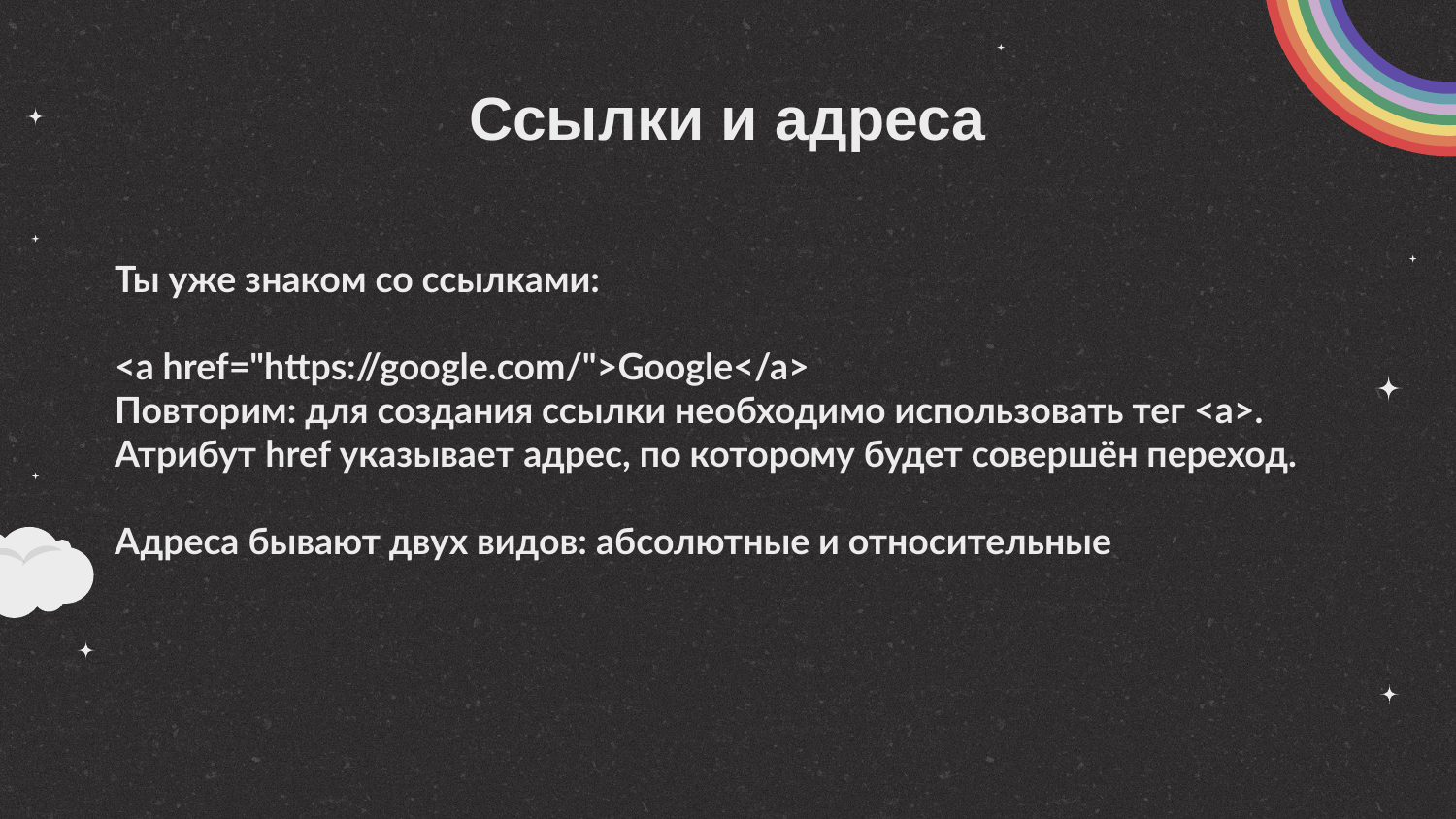

# Ссылки и адреса
Ты уже знаком со ссылками:

<a href="https://google.com/">Google</a>
Повторим: для создания ссылки необходимо использовать тег <a>. Атрибут href указывает адрес, по которому будет совершён переход.

Адреса бывают двух видов: абсолютные и относительные